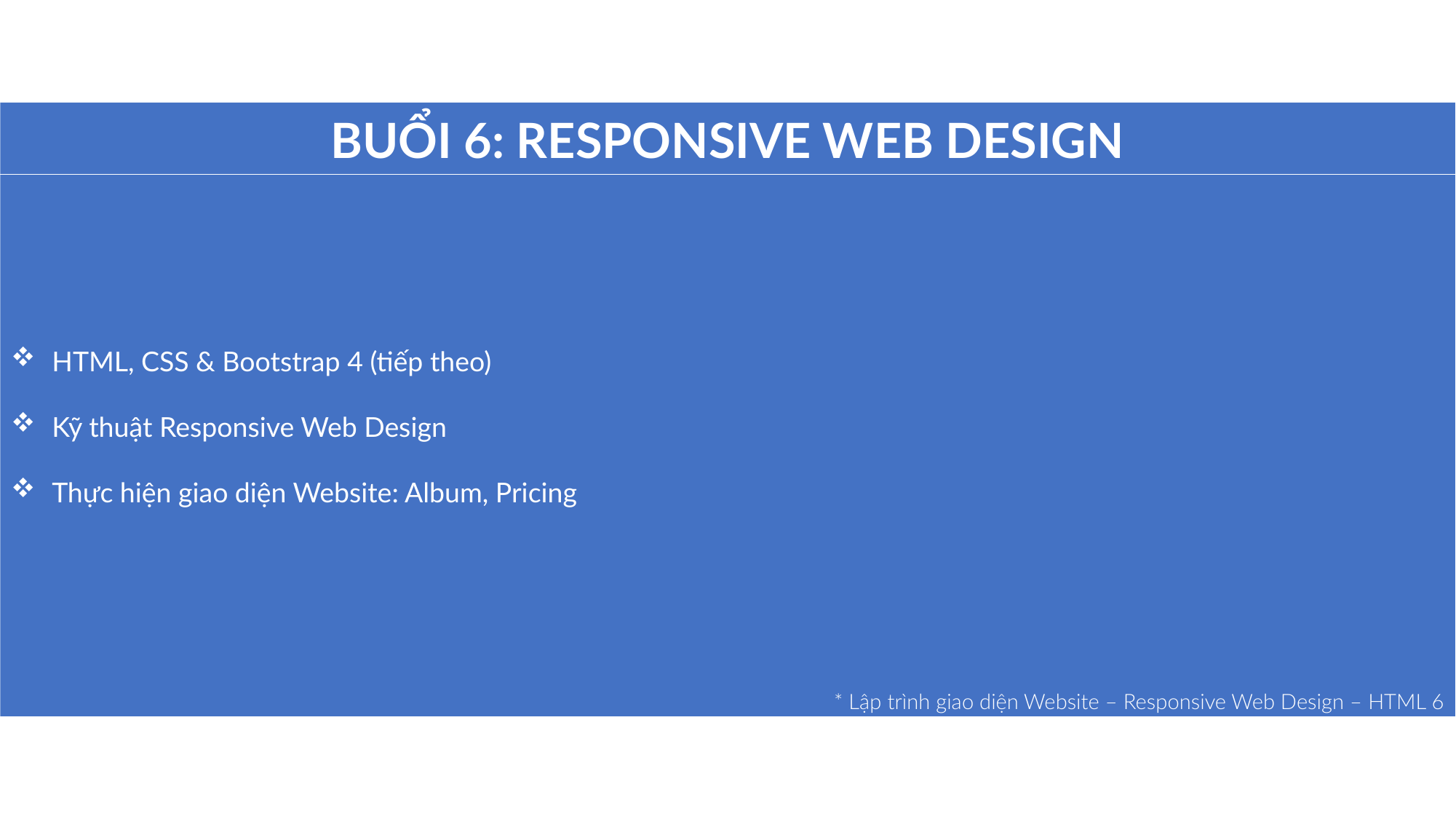

HTML, CSS & Bootstrap 4 (tiếp theo)
Kỹ thuật Responsive Web Design
Thực hiện giao diện Website: Album, Pricing
BUỔI 6: RESPONSIVE WEB DESIGN
* Lập trình giao diện Website – Responsive Web Design – HTML 6